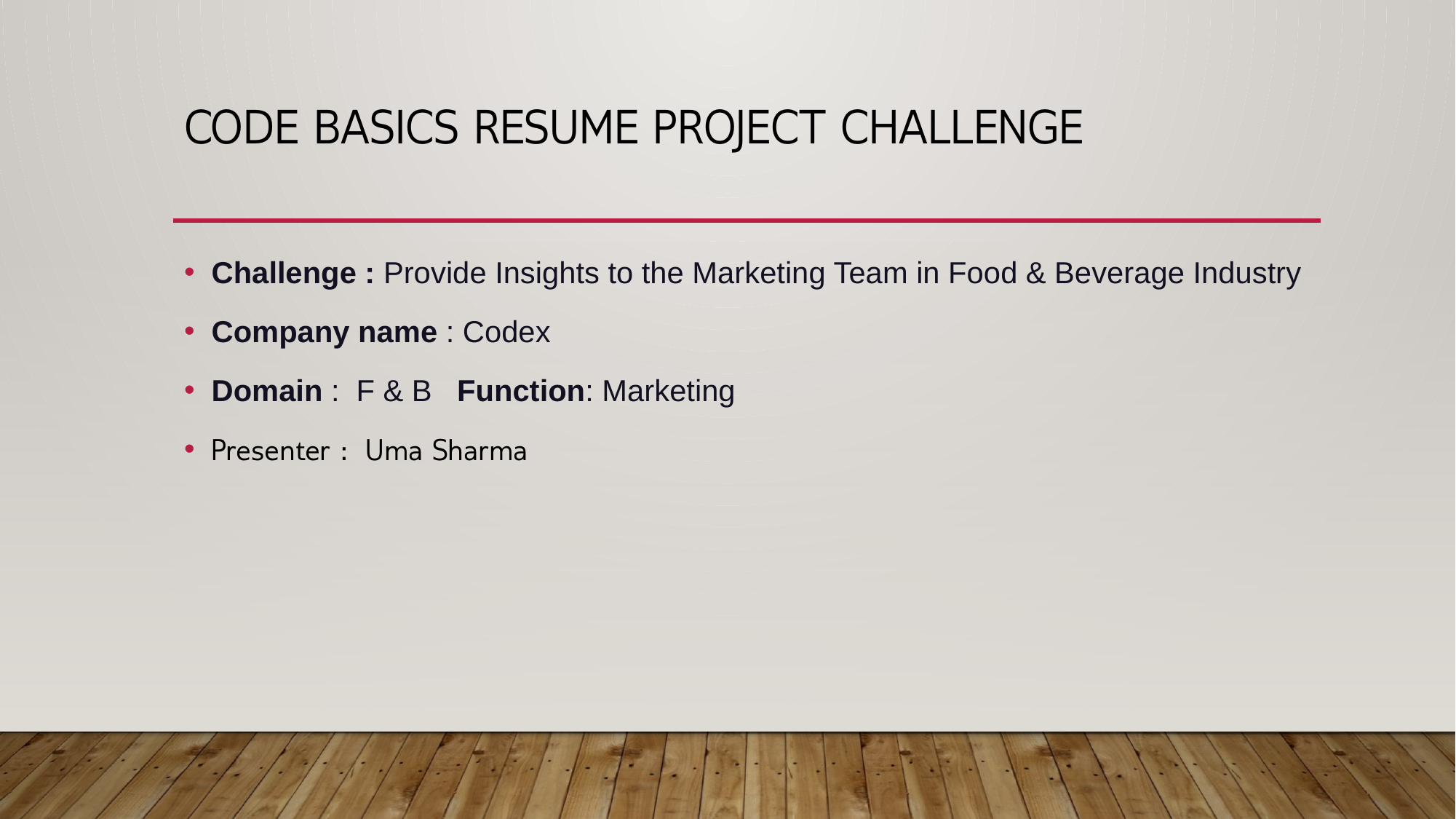

# Code basics resume project challenge
Challenge : Provide Insights to the Marketing Team in Food & Beverage Industry
Company name : Codex
Domain :  F & B   Function: Marketing
Presenter :  Uma Sharma